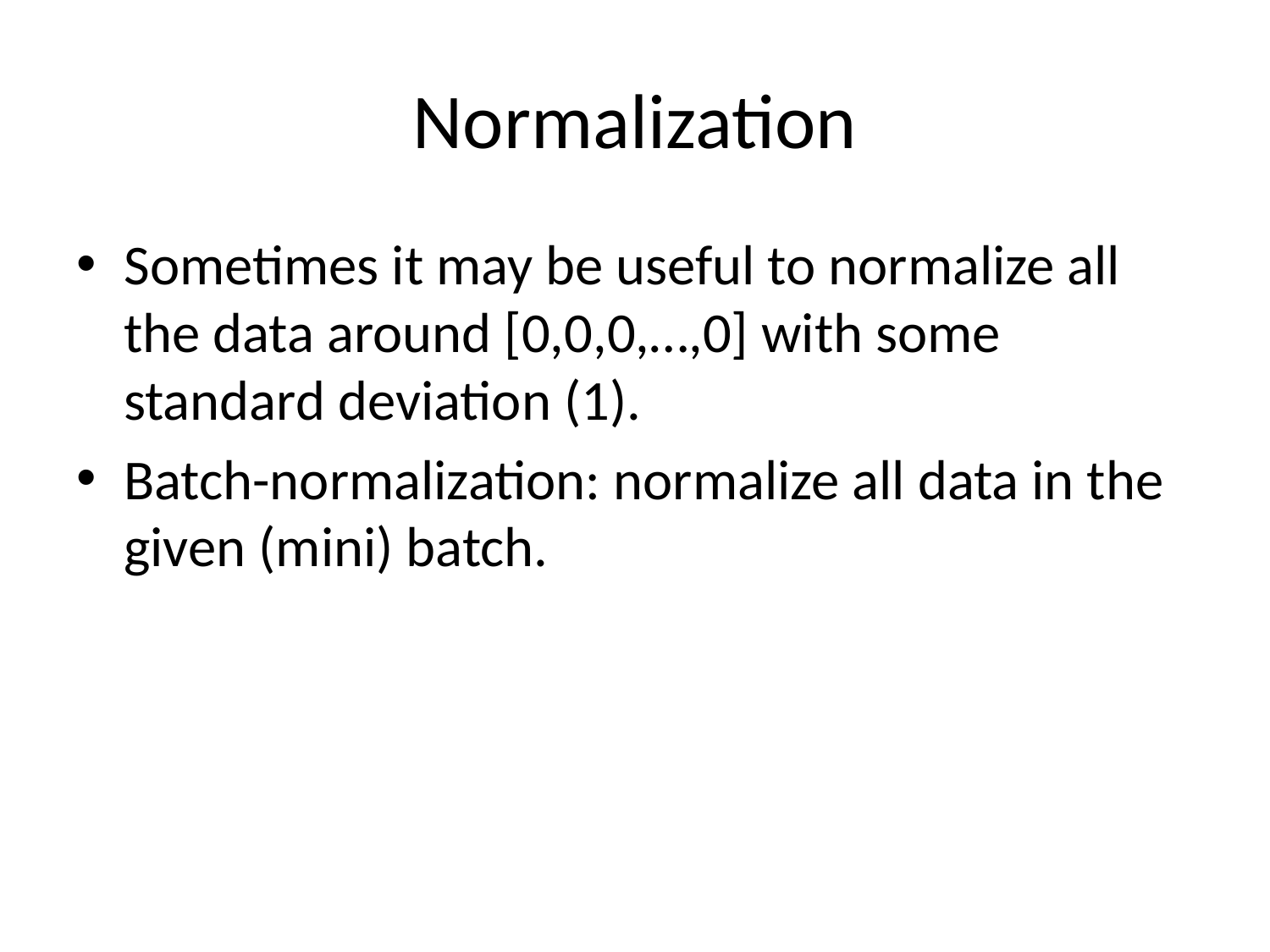

# Normalization
Sometimes it may be useful to normalize all the data around [0,0,0,…,0] with some standard deviation (1).
Batch-normalization: normalize all data in the given (mini) batch.